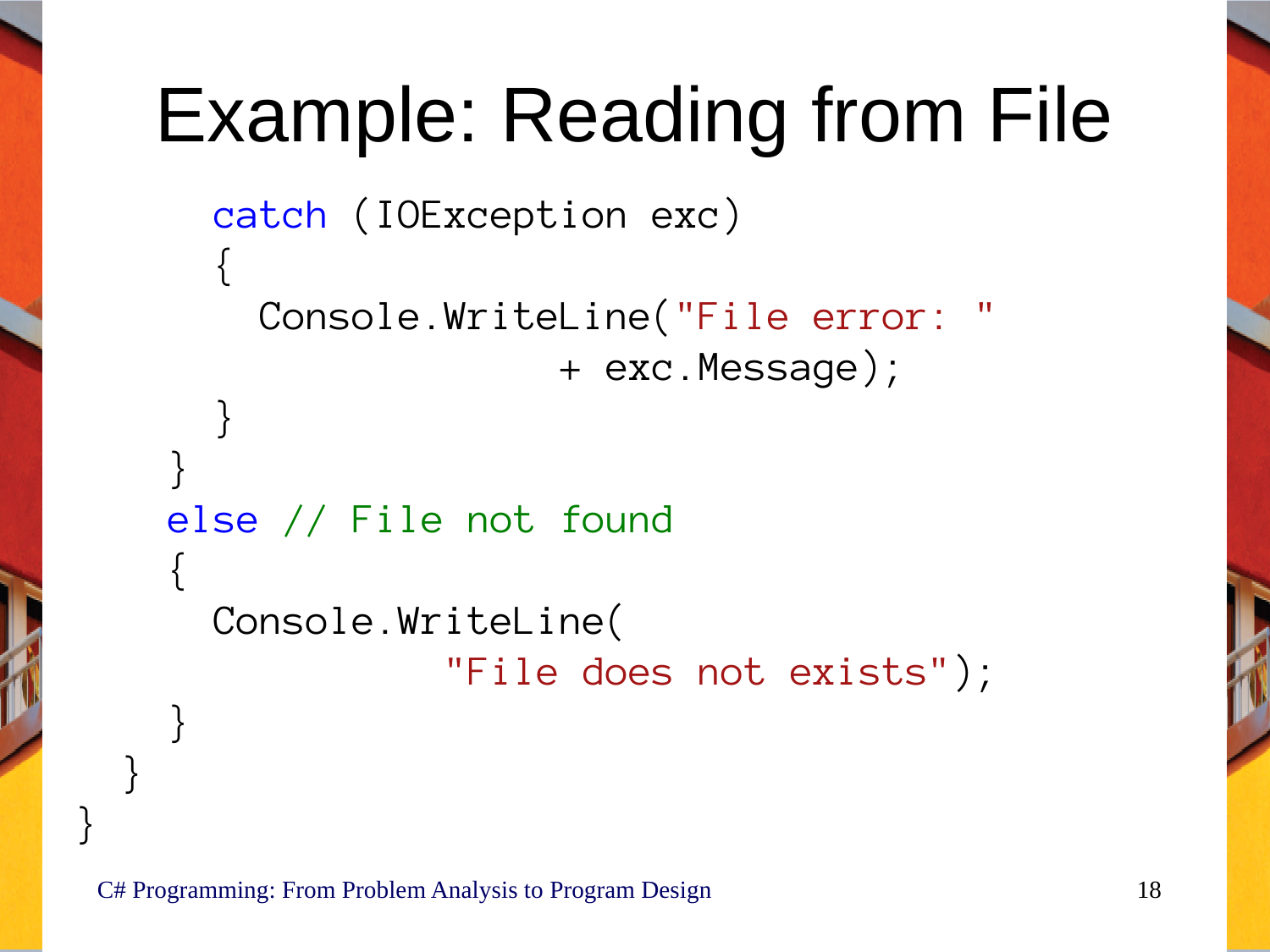

# Example: Reading from File
      catch (IOException exc)
      {
        Console.WriteLine("File error: "
                     + exc.Message);
      }
    }
    else // File not found
    {
      Console.WriteLine(
                "File does not exists");
    }
  }
}
C# Programming: From Problem Analysis to Program Design

18